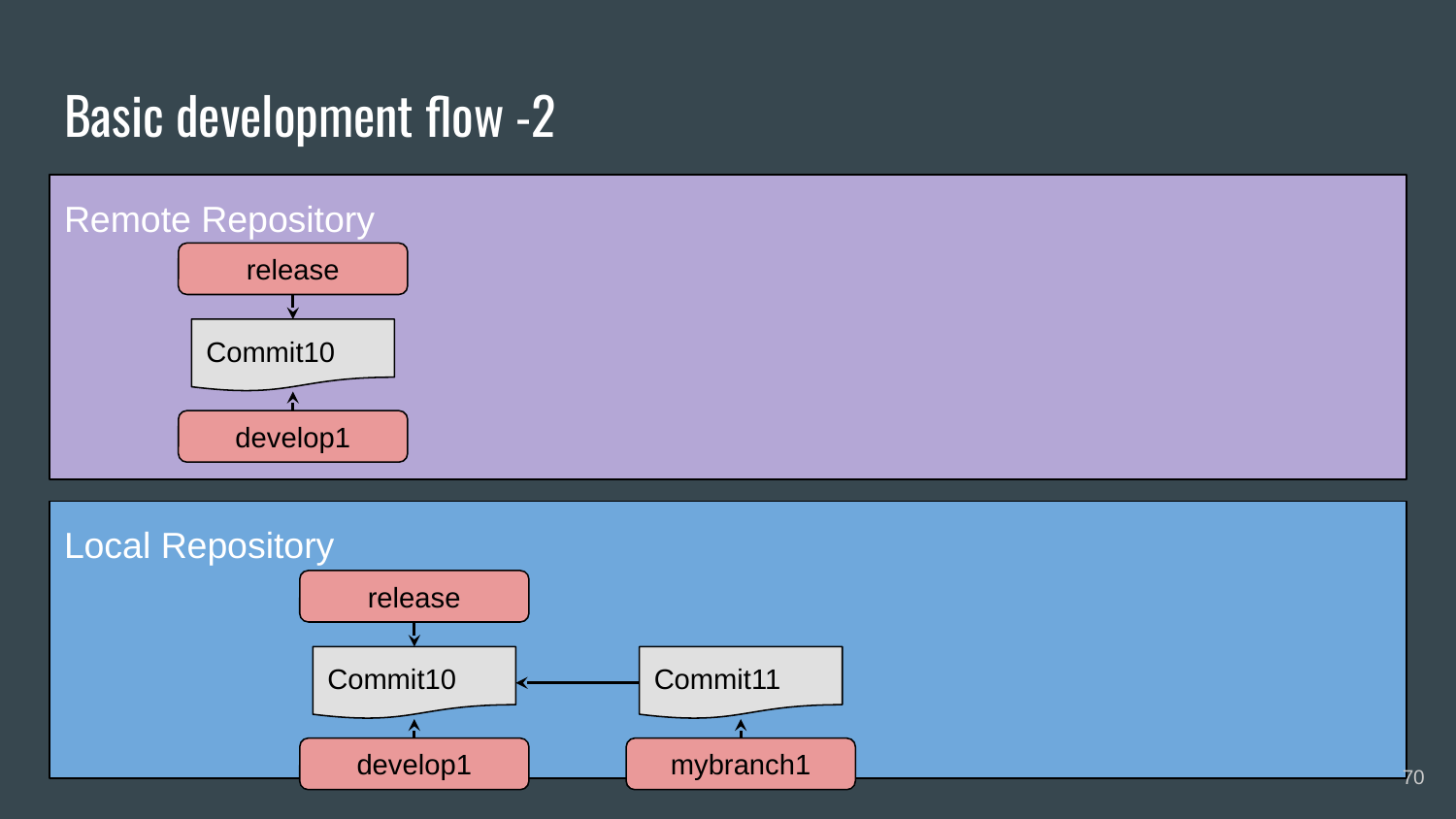

# Basic development flow -2
Remote Repository
release
Commit10
develop1
Local Repository
release
Commit11
Commit10
develop1
mybranch1
70